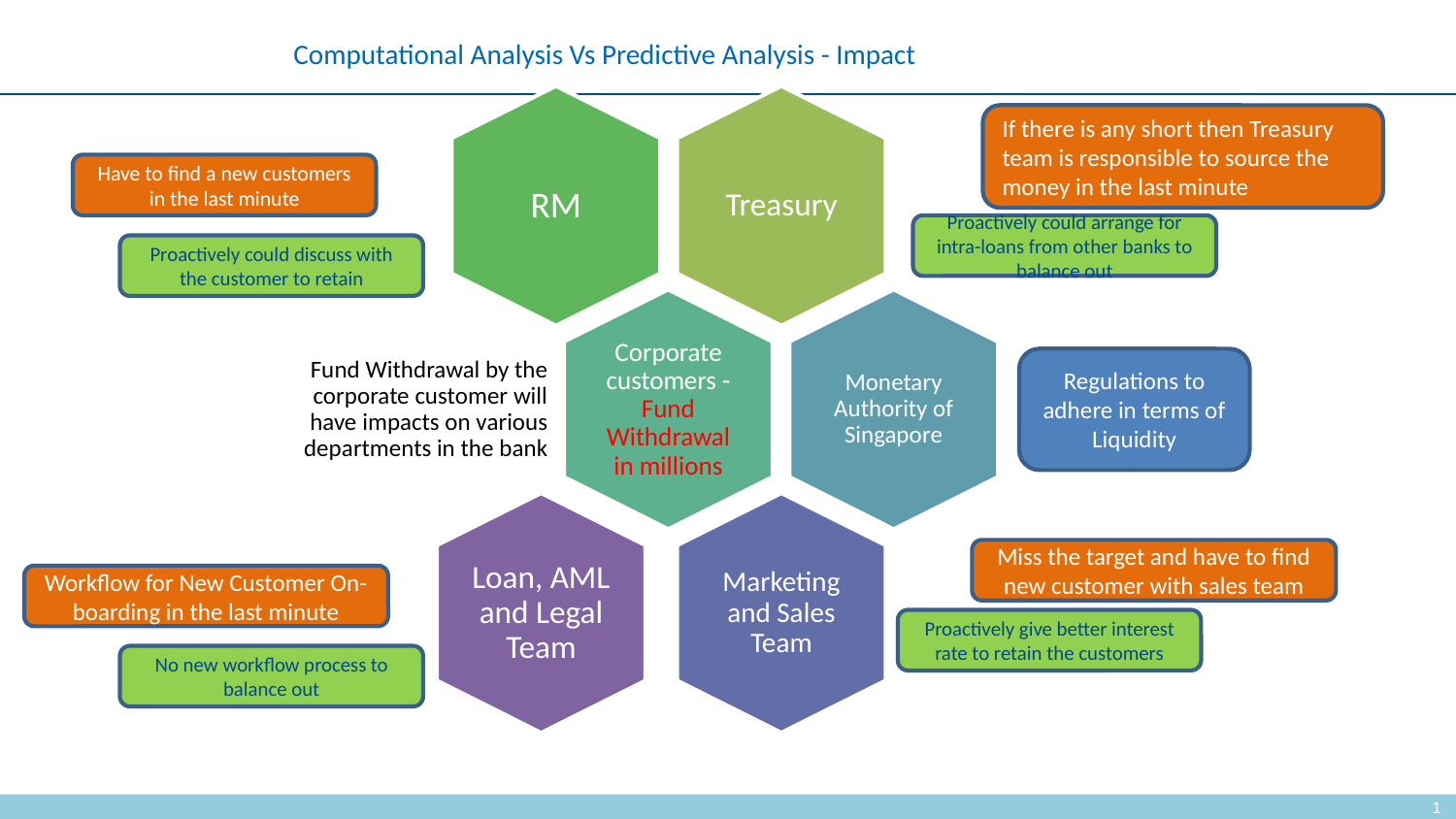

# Computational Analysis Vs Predictive Analysis - Impact
Treasury

RM
Corporate customers -Fund Withdrawal in millions
Fund Withdrawal by the corporate customer will have impacts on various departments in the bank
Monetary Authority of Singapore
Marketing and Sales Team

Loan, AML and Legal Team
If there is any short then Treasury team is responsible to source the money in the last minute

Have to find a new customers in the last minute
Proactively could arrange for intra-loans from other banks to balance out
Proactively could discuss with the customer to retain
Regulations to adhere in terms of Liquidity
Miss the target and have to find new customer with sales team
Workflow for New Customer On-boarding in the last minute
Proactively give better interest rate to retain the customers

No new workflow process to balance out